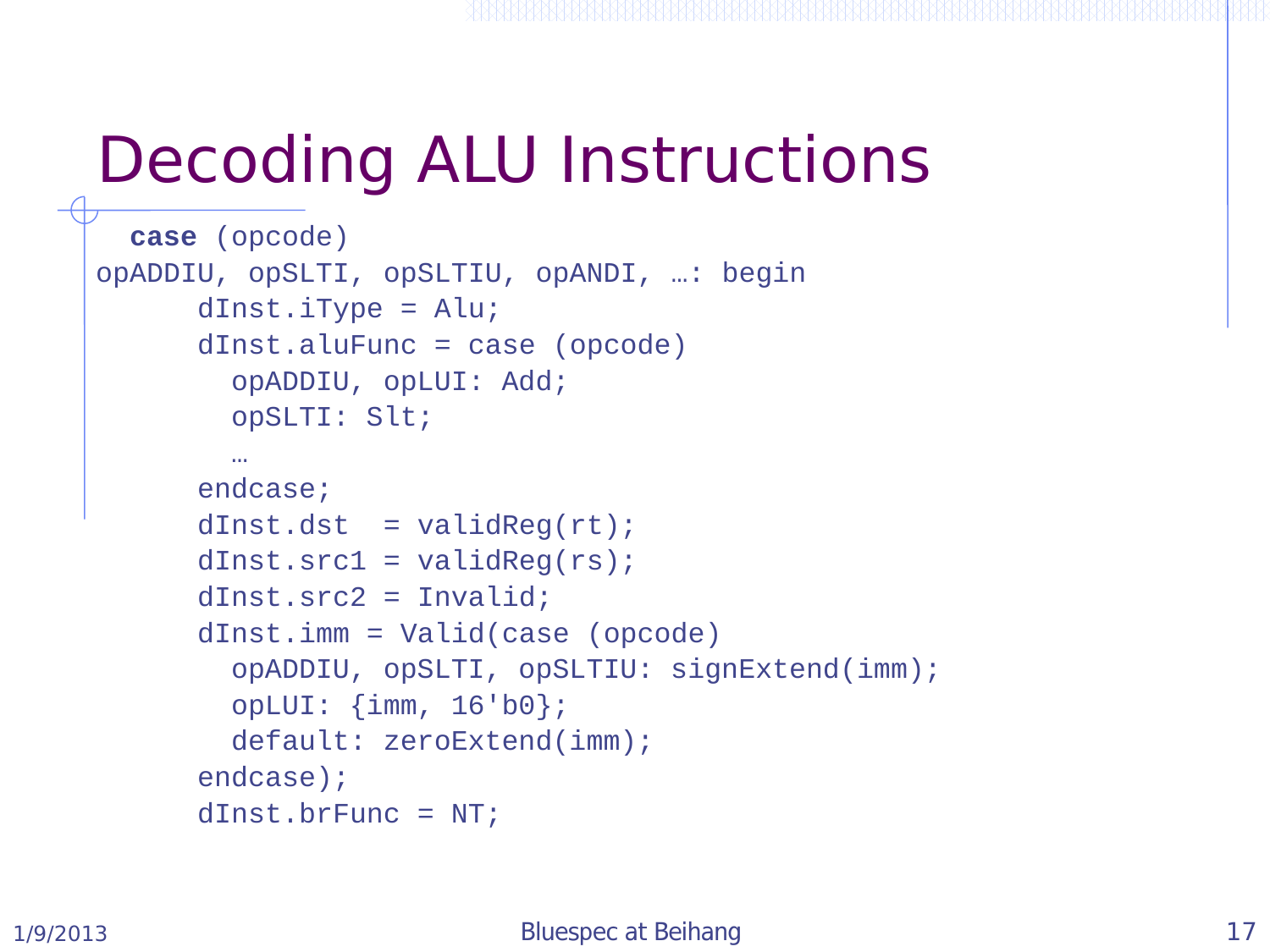

Decoding ALU Instructions

  case (opcode)
opADDIU, opSLTI, opSLTIU, opANDI, …: begin
      dInst.iType = Alu;
      dInst.aluFunc = case (opcode)
        opADDIU, opLUI: Add;
        opSLTI: Slt;
        …
      endcase;
      dInst.dst  = validReg(rt);
      dInst.src1 = validReg(rs);
      dInst.src2 = Invalid;
      dInst.imm = Valid(case (opcode)
        opADDIU, opSLTI, opSLTIU: signExtend(imm);
        opLUI: {imm, 16'b0};
        default: zeroExtend(imm);
      endcase);
      dInst.brFunc = NT;
1/9/2013
Bluespec at Beihang
17